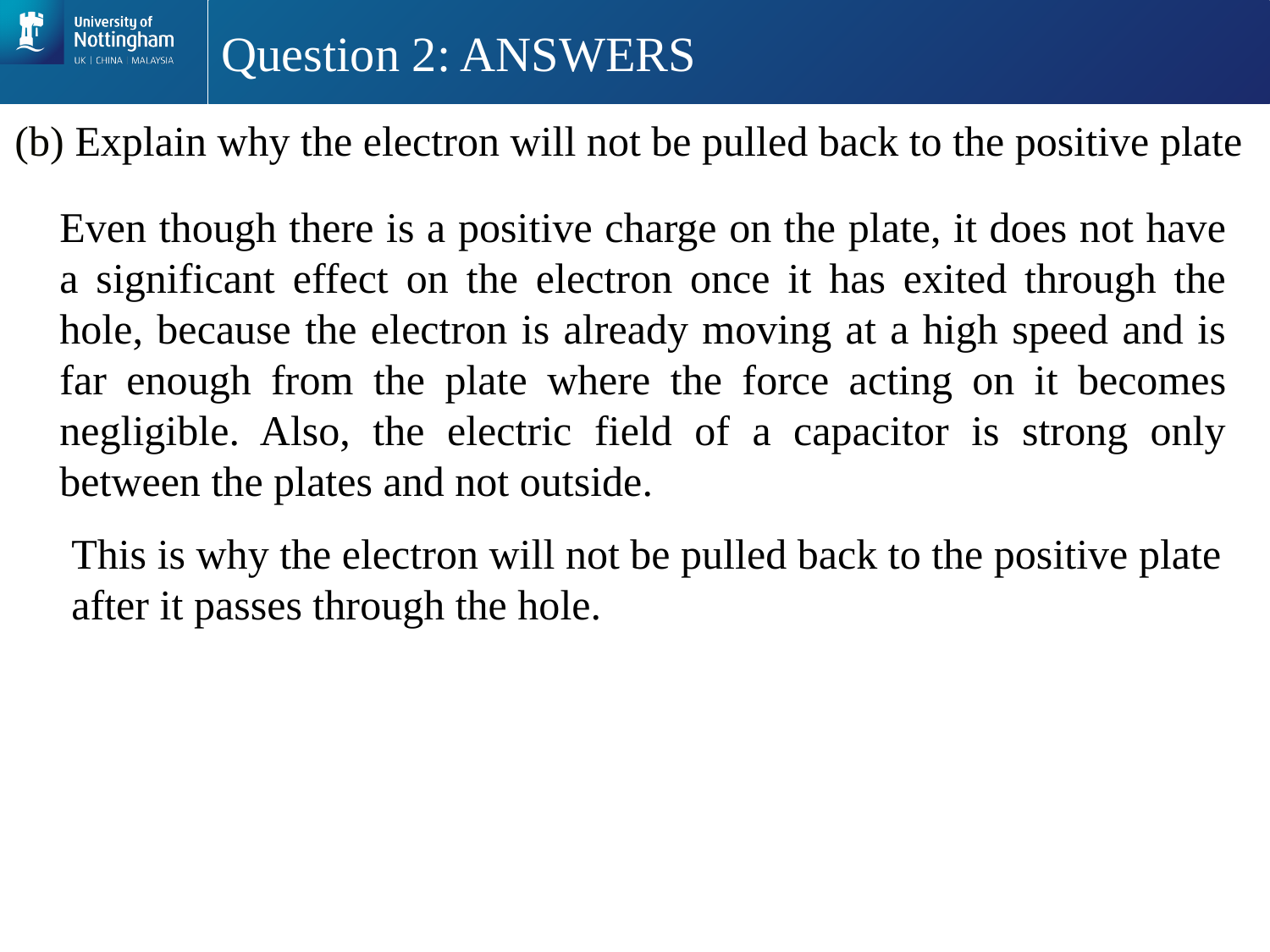

# Question 2: ANSWERS
(b) Explain why the electron will not be pulled back to the positive plate
Even though there is a positive charge on the plate, it does not have a significant effect on the electron once it has exited through the hole, because the electron is already moving at a high speed and is far enough from the plate where the force acting on it becomes negligible. Also, the electric field of a capacitor is strong only between the plates and not outside.
This is why the electron will not be pulled back to the positive plate after it passes through the hole.